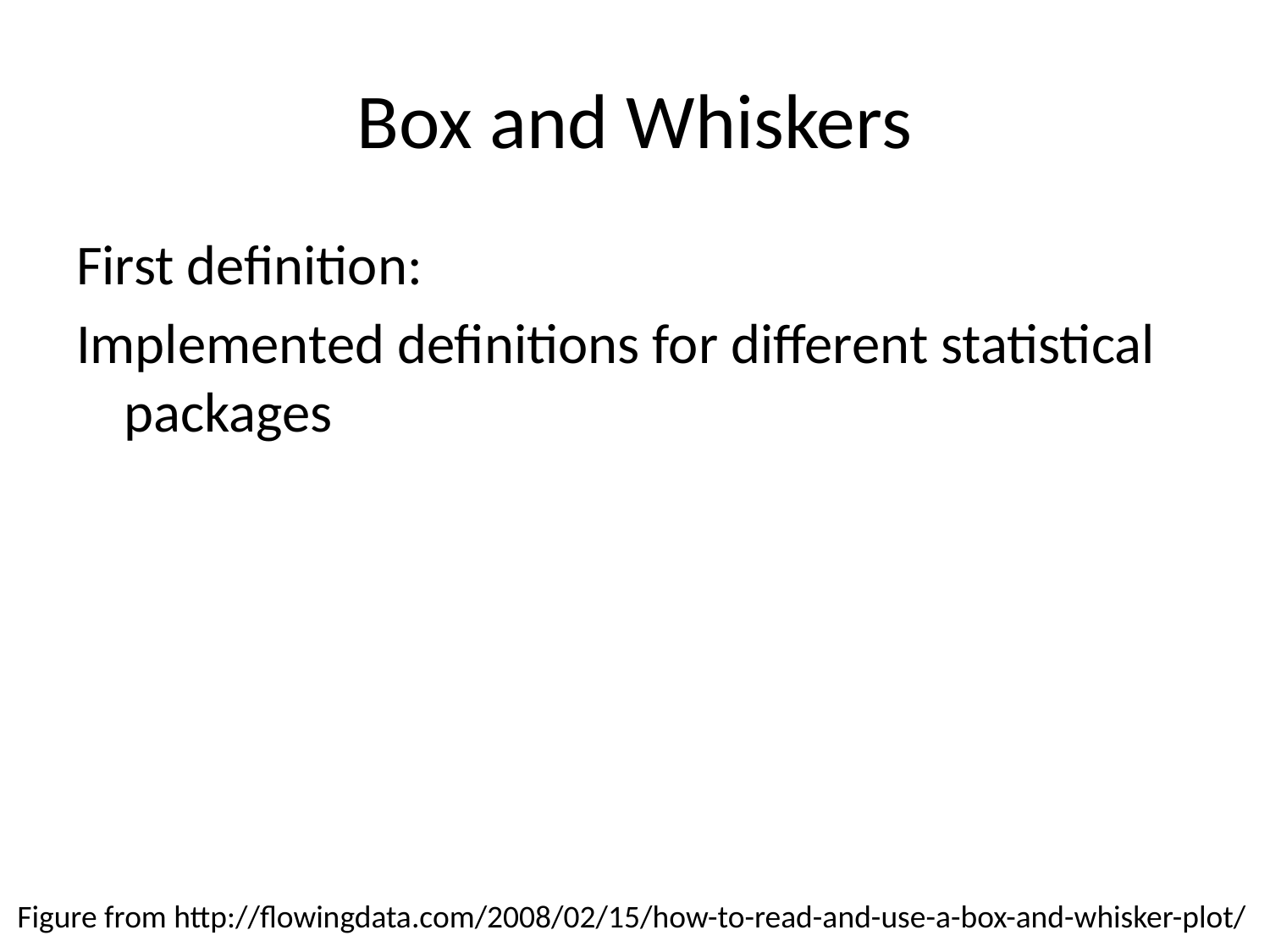

# Box and Whiskers
First definition:
Implemented definitions for different statistical packages
Figure from http://flowingdata.com/2008/02/15/how-to-read-and-use-a-box-and-whisker-plot/